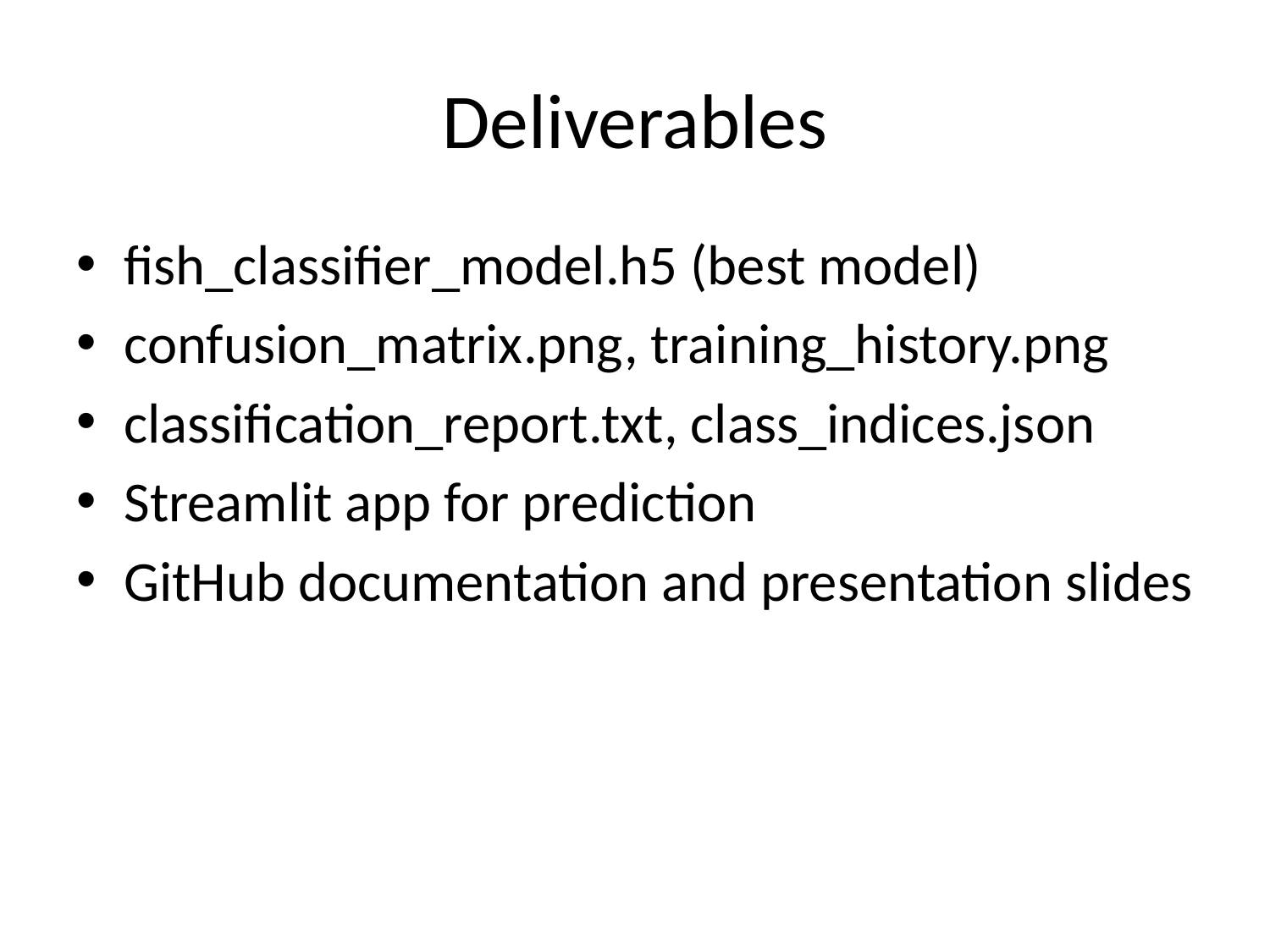

# Deliverables
fish_classifier_model.h5 (best model)
confusion_matrix.png, training_history.png
classification_report.txt, class_indices.json
Streamlit app for prediction
GitHub documentation and presentation slides